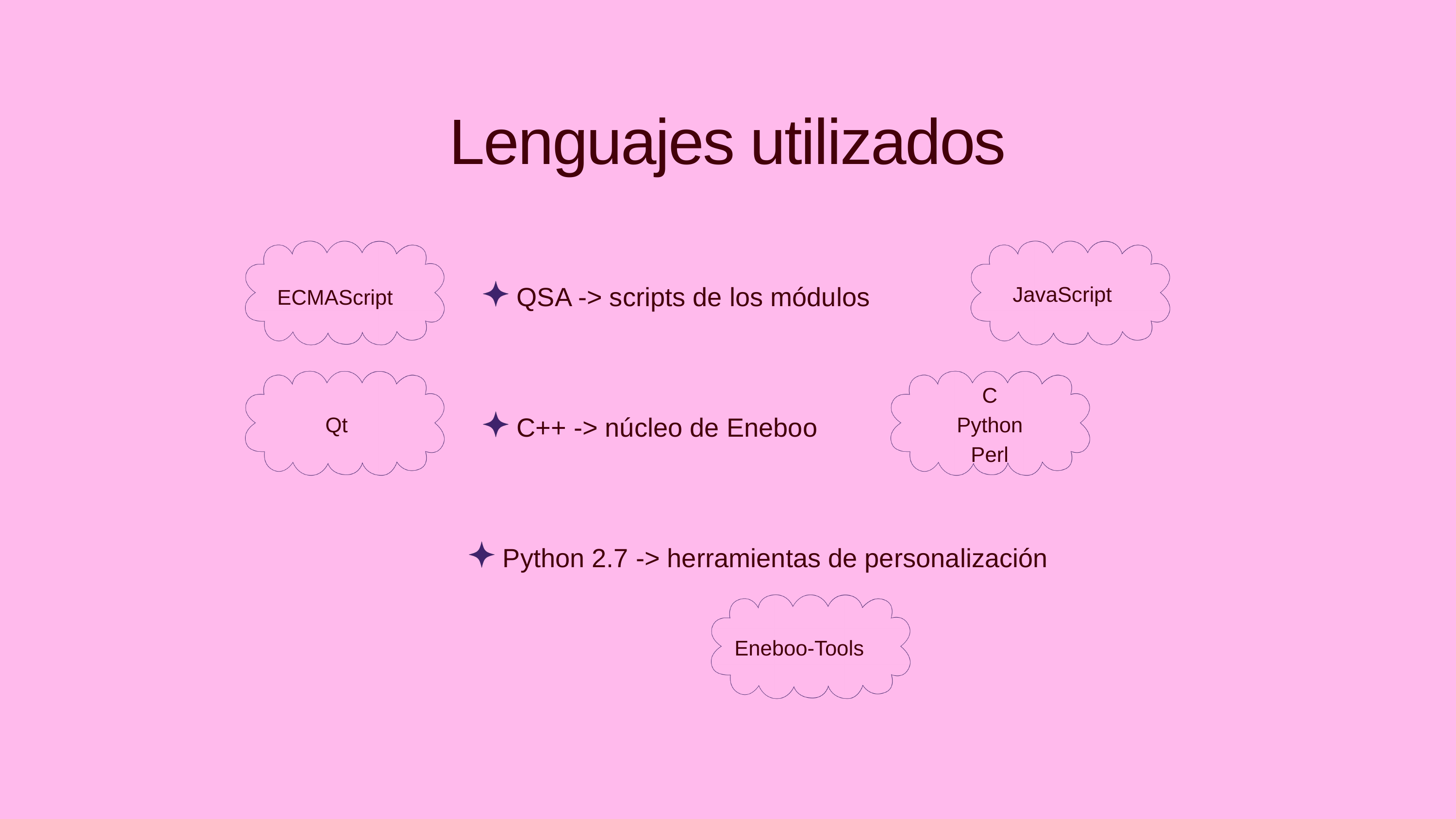

Lenguajes utilizados

JavaScript
QSA -> scripts de los módulos

ECMAScript

C
Python
Perl
Qt
C++ -> núcleo de Eneboo

Python 2.7 -> herramientas de personalización

Eneboo-Tools